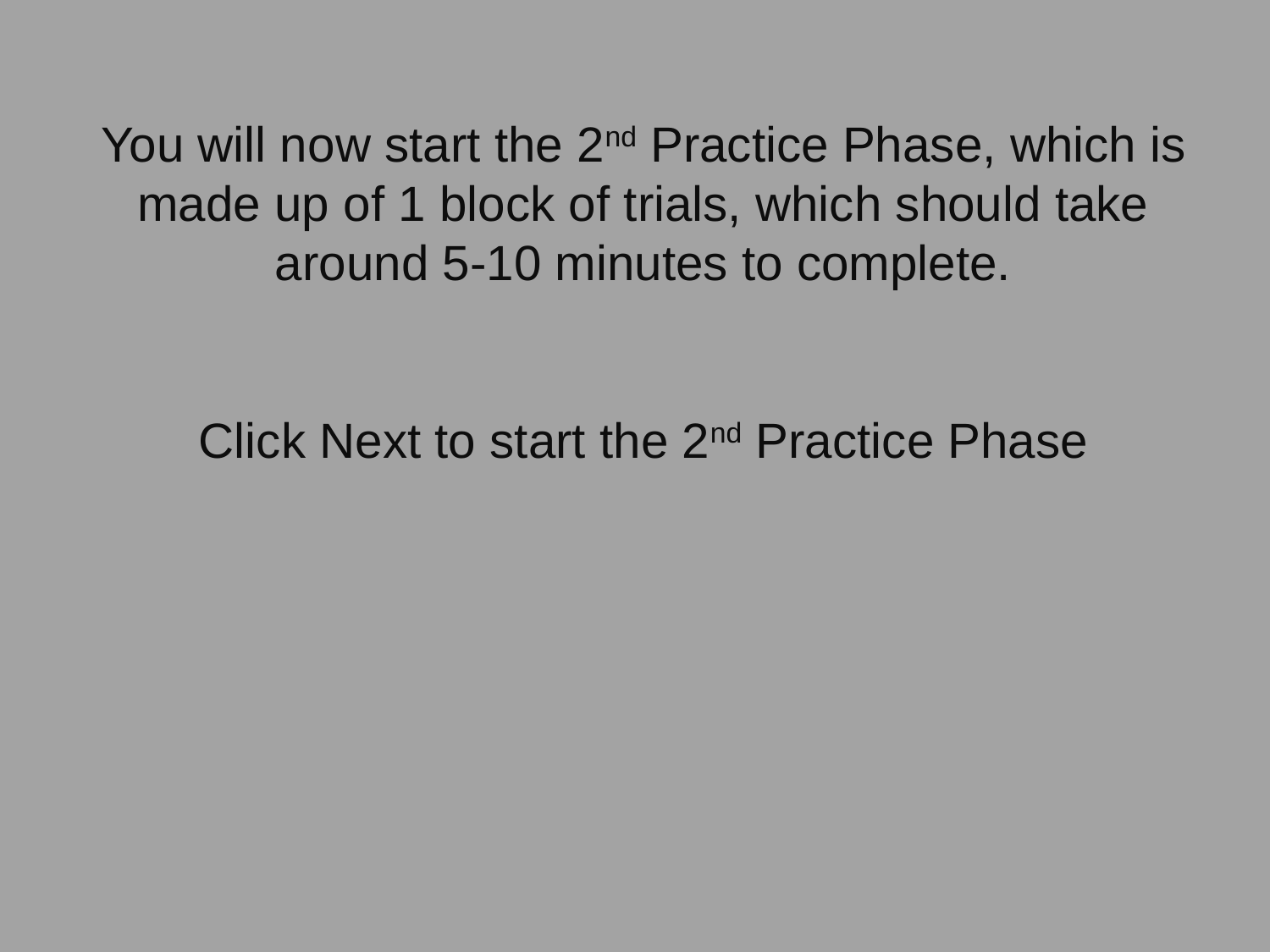

You will now start the 2nd Practice Phase, which is made up of 1 block of trials, which should take around 5-10 minutes to complete.

Click Next to start the 2nd Practice Phase